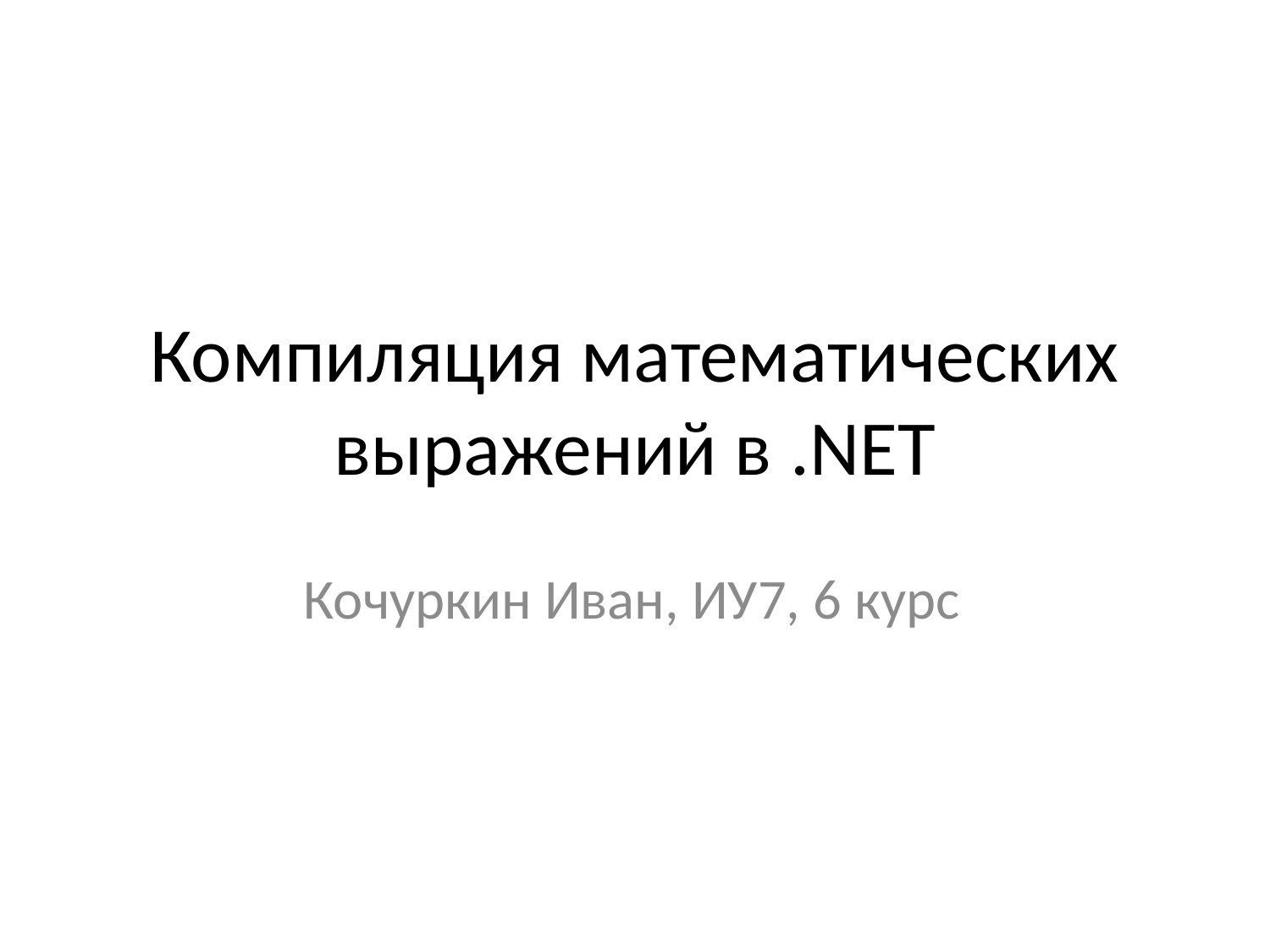

# Компиляция математических выражений в .NET
Кочуркин Иван, ИУ7, 6 курс